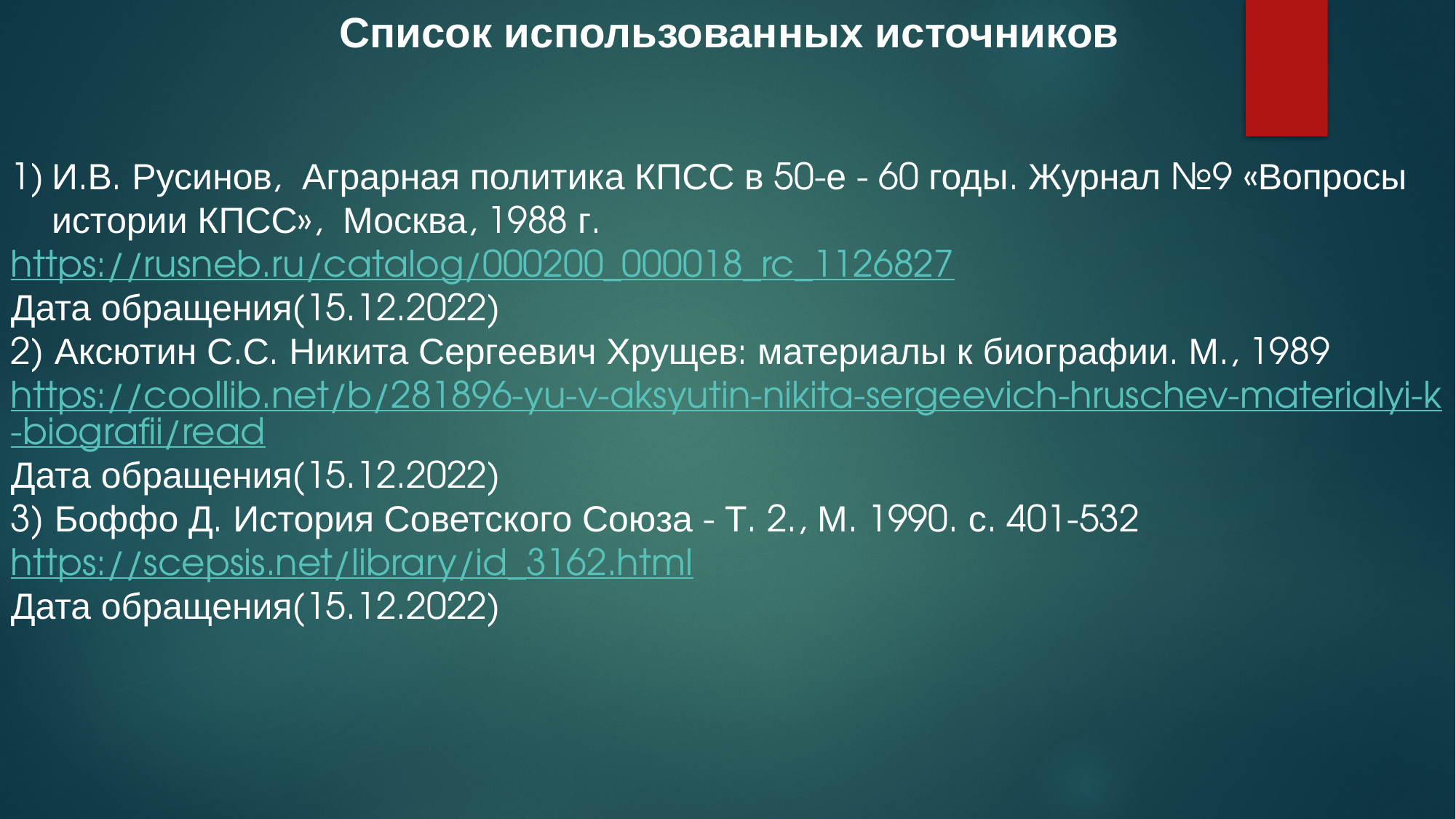

Список использованных источников
И.В. Русинов,  Аграрная политика КПСС в 50-е - 60 годы. Журнал №9 «Вопросы истории КПСС»,  Москва, 1988 г.
https://rusneb.ru/catalog/000200_000018_rc_1126827
Дата обращения(15.12.2022)
2) Аксютин С.С. Никита Сергеевич Хрущев: материалы к биографии. М., 1989
https://coollib.net/b/281896-yu-v-aksyutin-nikita-sergeevich-hruschev-materialyi-k-biografii/read
Дата обращения(15.12.2022)
3) Боффо Д. История Советского Союза - Т. 2., М. 1990. с. 401-532
https://scepsis.net/library/id_3162.html
Дата обращения(15.12.2022)